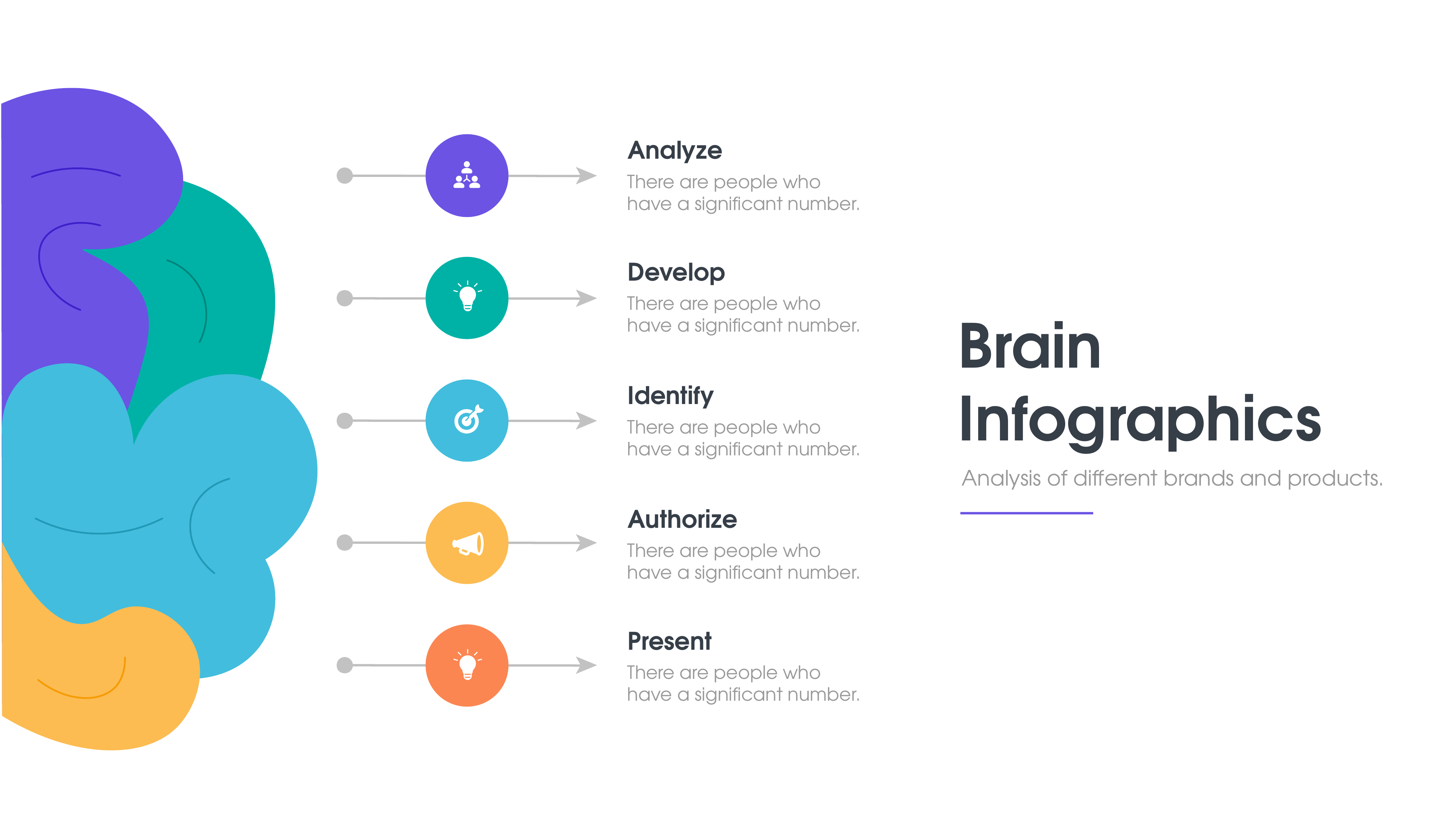

Analyze

There are people who
have a significant number.

Develop

There are people who
have a significant number.

Brain Infographics
Analysis of different brands and products.

Identify

There are people who
have a significant number.

Authorize

There are people who
have a significant number.

Present

There are people who
have a significant number.